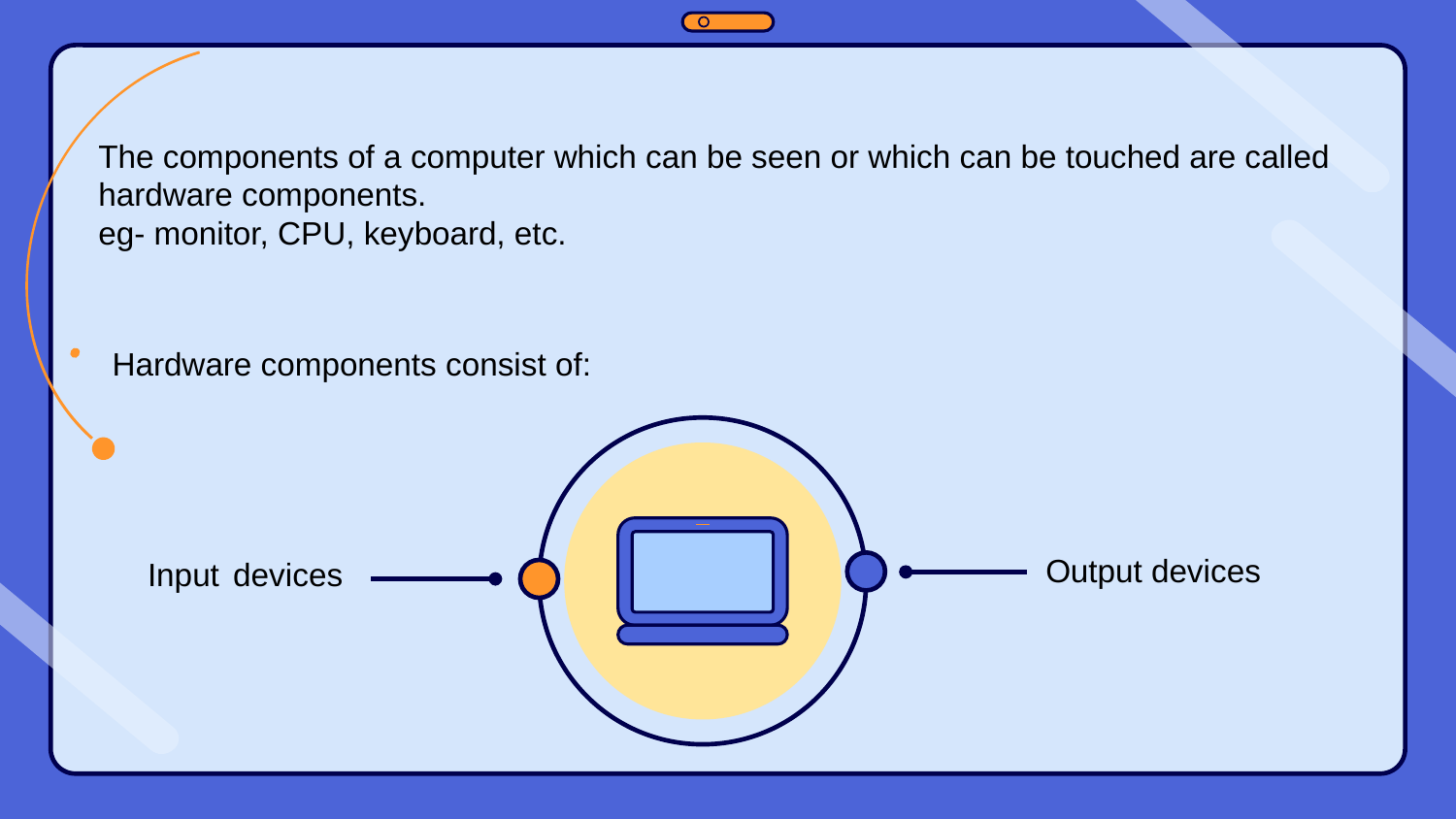

The components of a computer which can be seen or which can be touched are called hardware components.
eg- monitor, CPU, keyboard, etc.
Hardware components consist of:

Input devices

Output devices